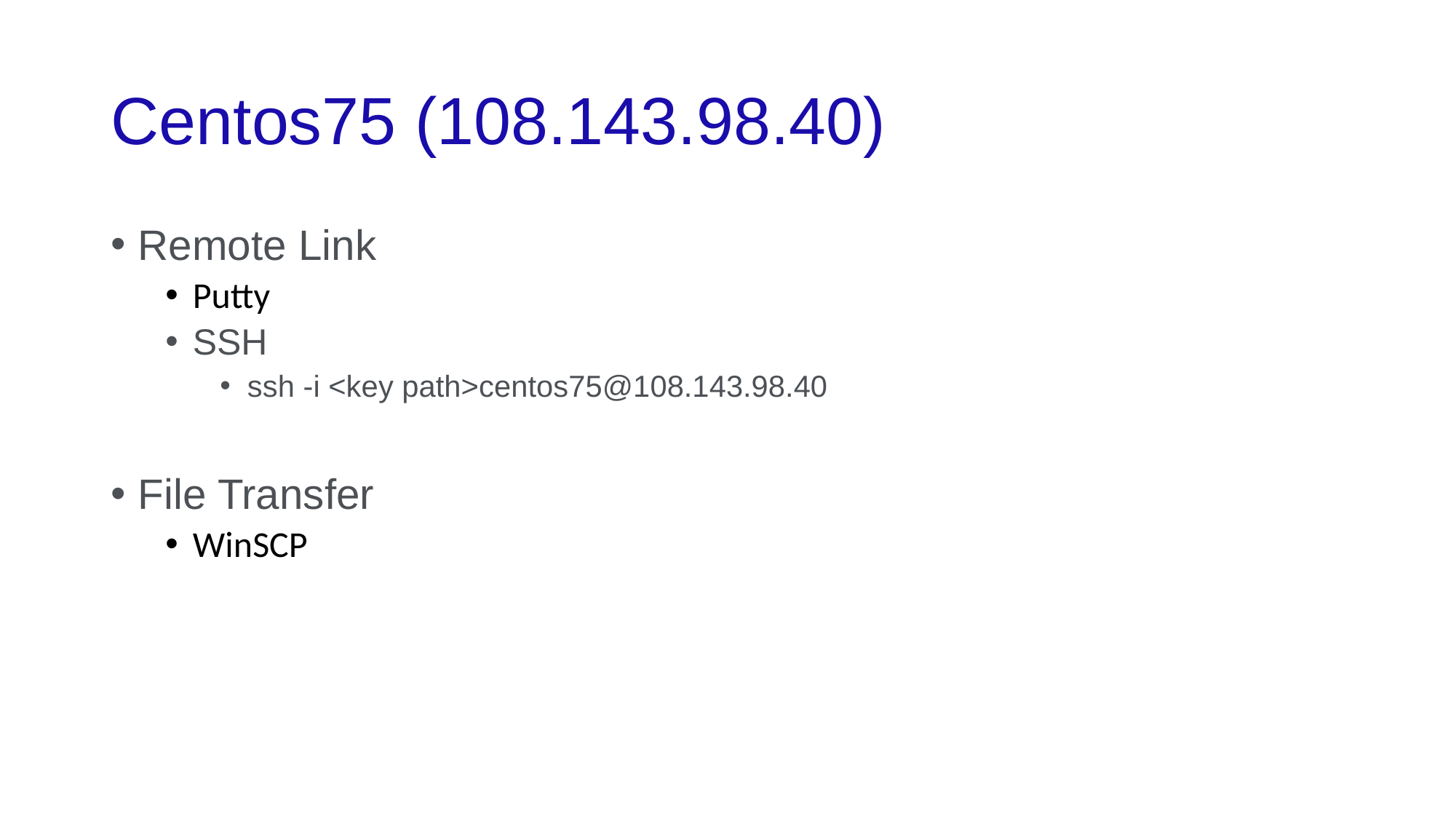

# Centos75 (108.143.98.40)
Remote Link
Putty
SSH
ssh -i <key path>centos75@108.143.98.40

File Transfer
WinSCP